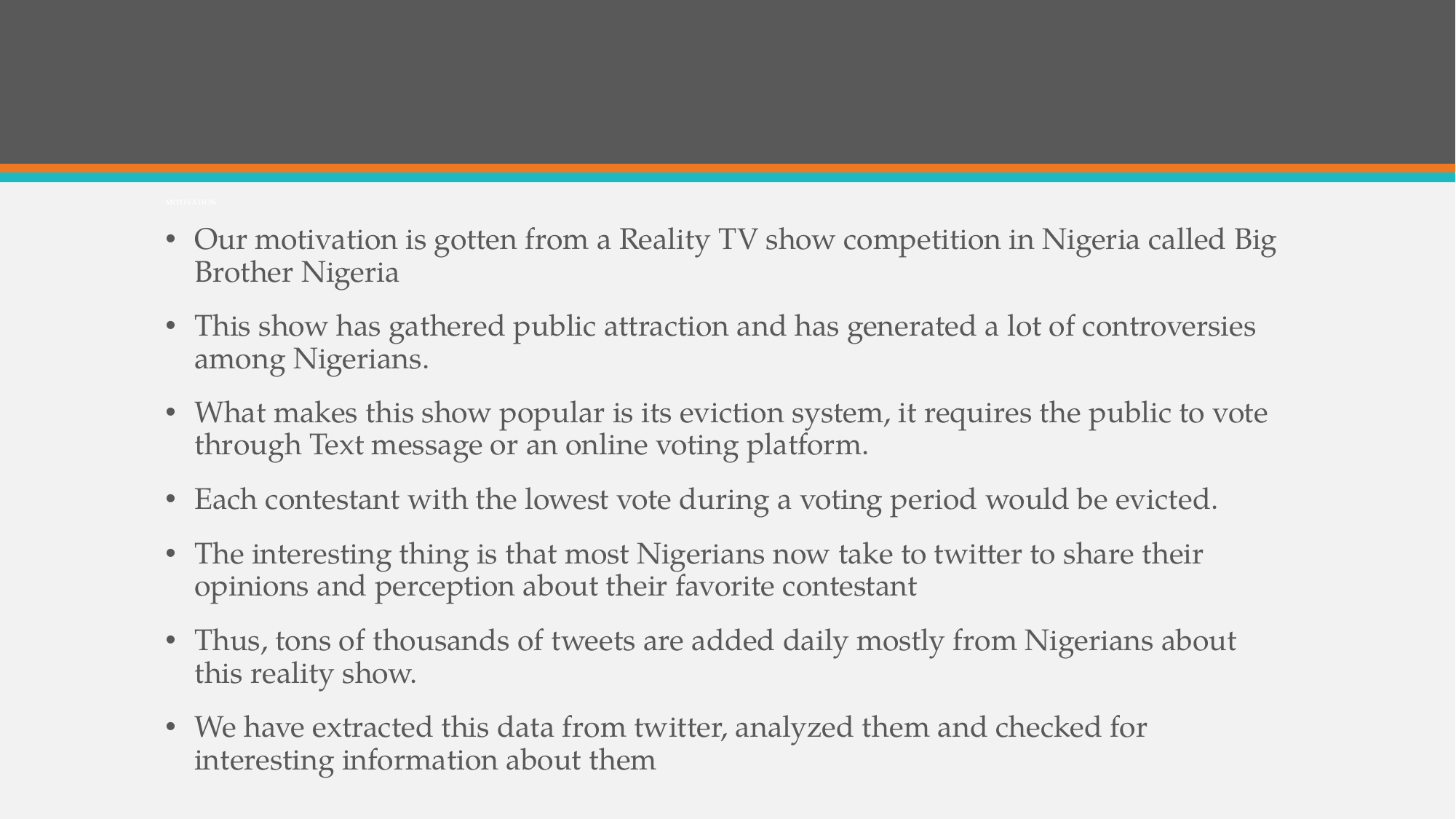

# MOTIVATION
Our motivation is gotten from a Reality TV show competition in Nigeria called Big Brother Nigeria
This show has gathered public attraction and has generated a lot of controversies among Nigerians.
What makes this show popular is its eviction system, it requires the public to vote through Text message or an online voting platform.
Each contestant with the lowest vote during a voting period would be evicted.
The interesting thing is that most Nigerians now take to twitter to share their opinions and perception about their favorite contestant
Thus, tons of thousands of tweets are added daily mostly from Nigerians about this reality show.
We have extracted this data from twitter, analyzed them and checked for interesting information about them